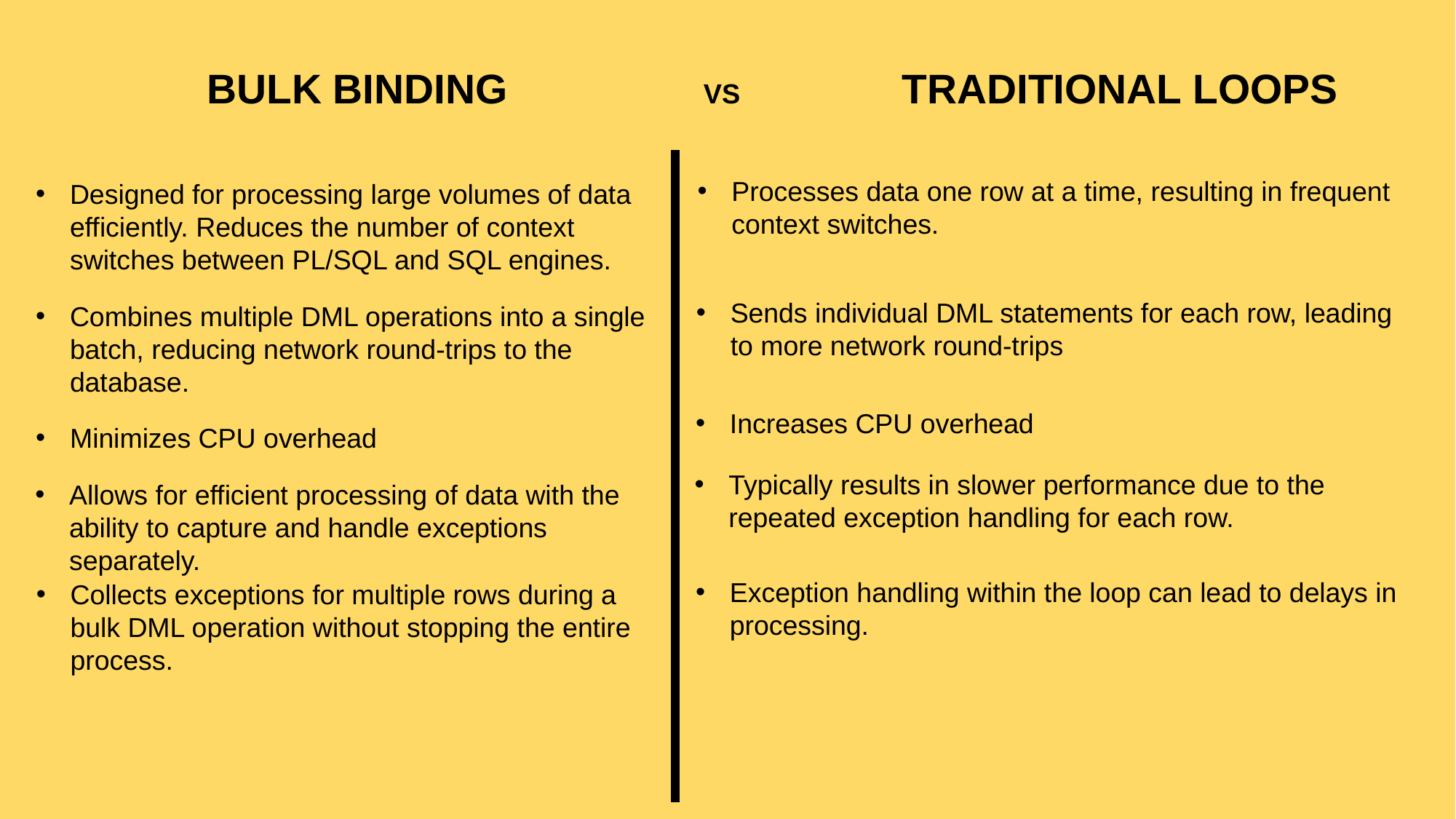

# Bulk Binding		vs	 	traditional loops
Processes data one row at a time, resulting in frequent context switches.
Designed for processing large volumes of data efficiently. Reduces the number of context switches between PL/SQL and SQL engines.

Sends individual DML statements for each row, leading to more network round-trips
Combines multiple DML operations into a single batch, reducing network round-trips to the database.
Increases CPU overhead
Minimizes CPU overhead
Typically results in slower performance due to the repeated exception handling for each row.
Allows for efficient processing of data with the ability to capture and handle exceptions separately.
Exception handling within the loop can lead to delays in processing.
Collects exceptions for multiple rows during a bulk DML operation without stopping the entire process.